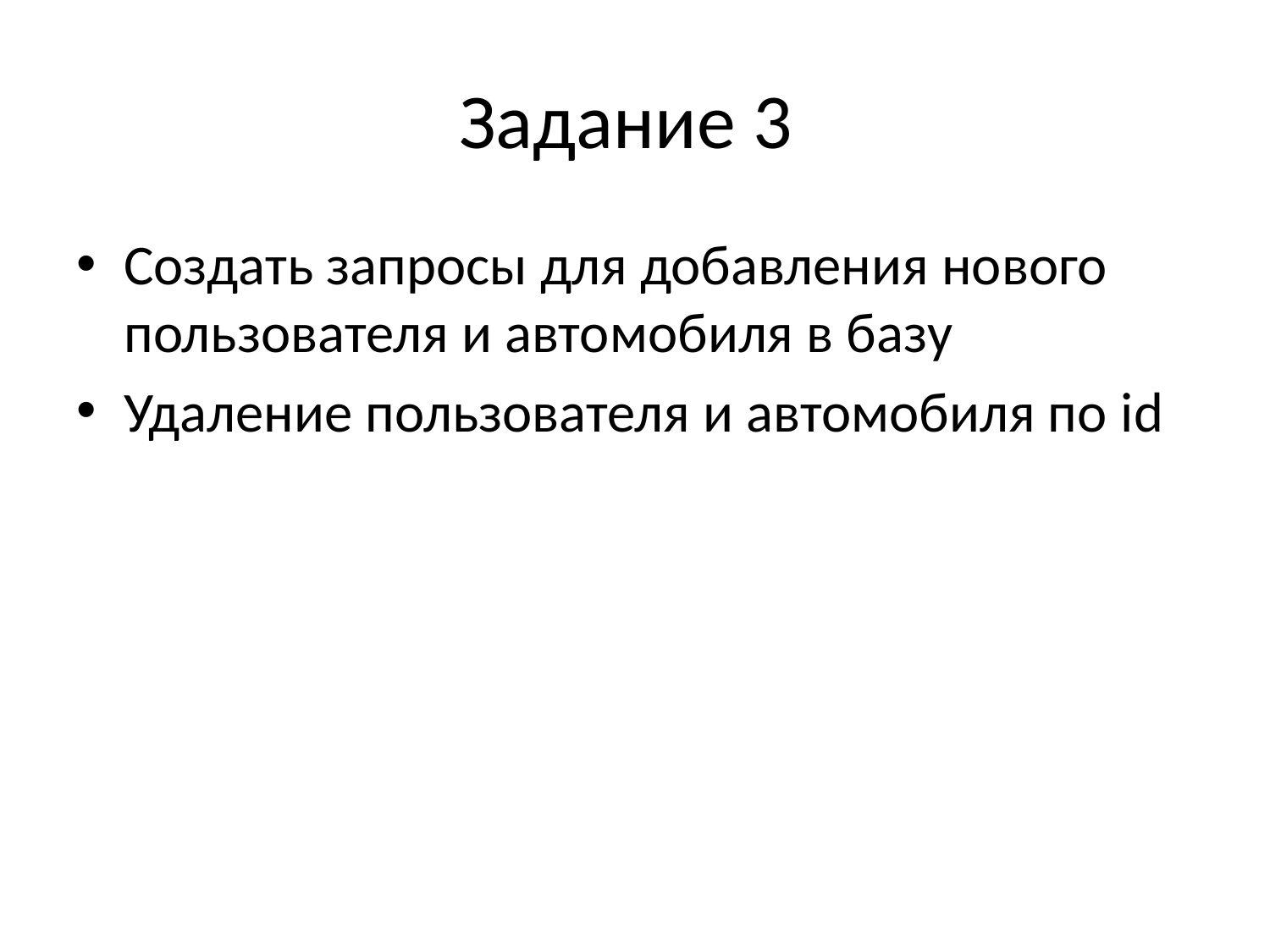

# Задание 3
Создать запросы для добавления нового пользователя и автомобиля в базу
Удаление пользователя и автомобиля по id